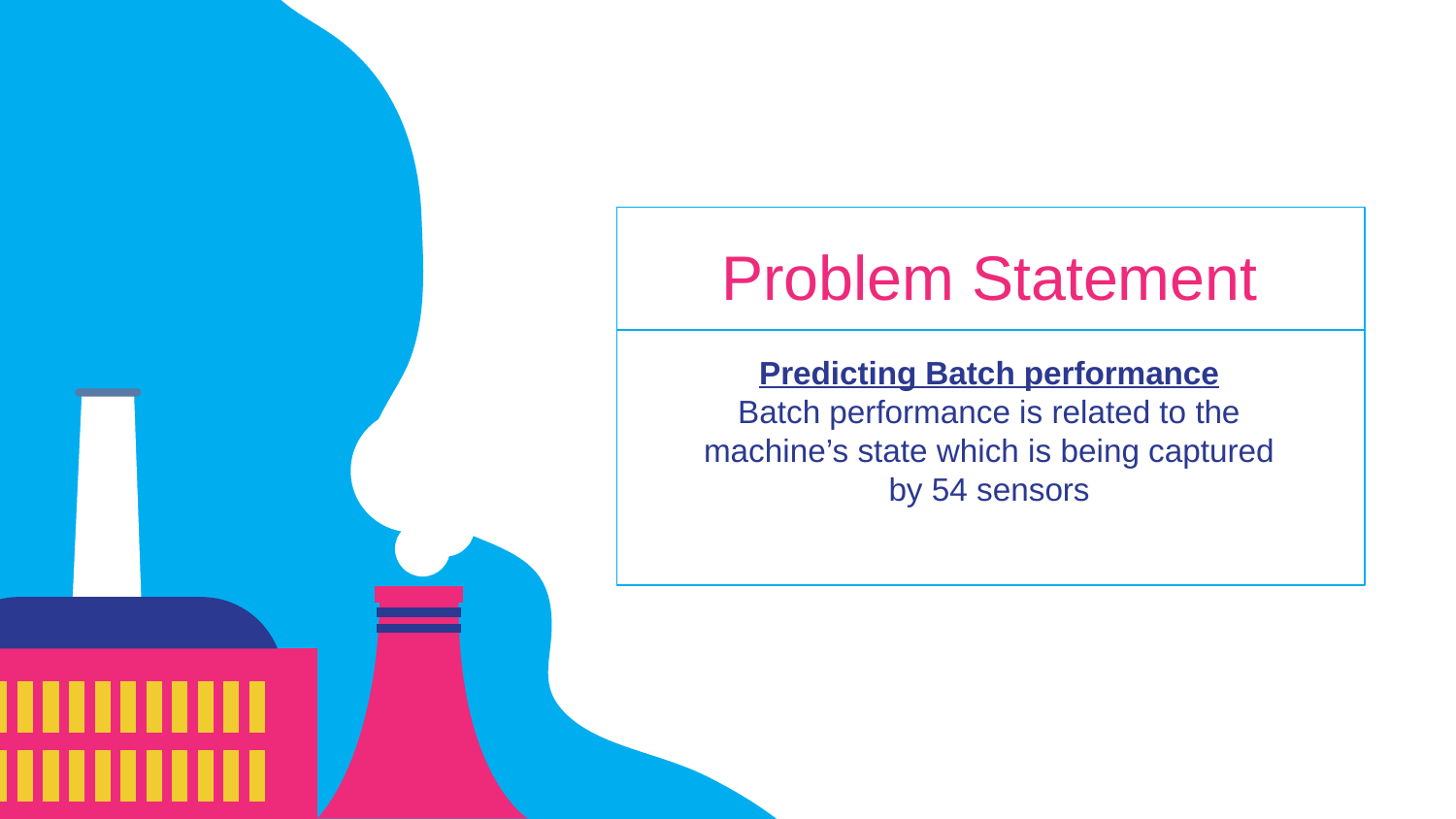

# Problem Statement

Predicting Batch performance
Batch performance is related to the machine’s state which is being captured by 54 sensors